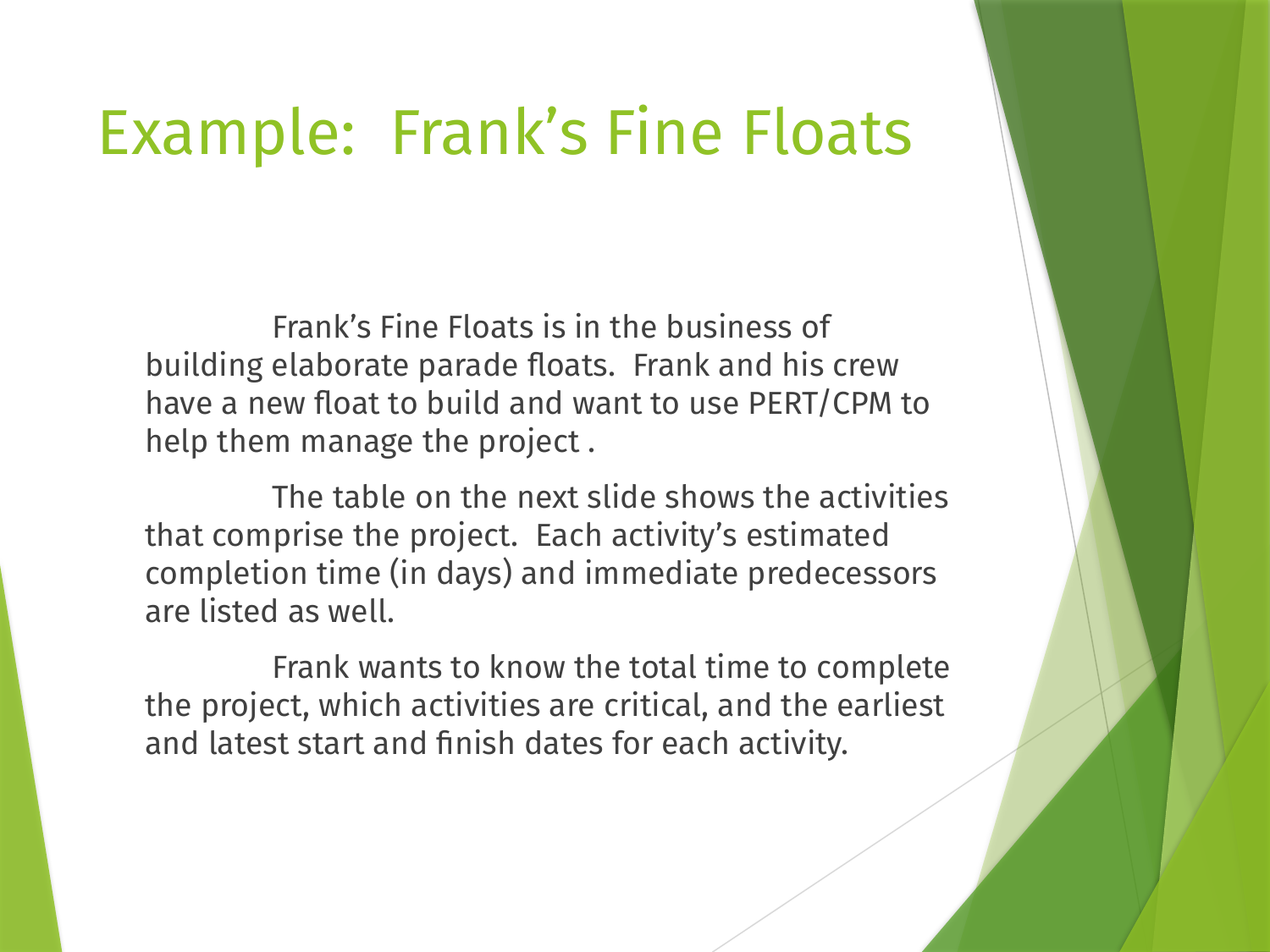

# Example:  Frank’s Fine Floats
		Frank’s Fine Floats is in the business of building elaborate parade floats.  Frank and his crew have a new float to build and want to use PERT/CPM to help them manage the project .
		The table on the next slide shows the activities that comprise the project.  Each activity’s estimated completion time (in days) and immediate predecessors are listed as well.
		Frank wants to know the total time to complete the project, which activities are critical, and the earliest and latest start and finish dates for each activity.